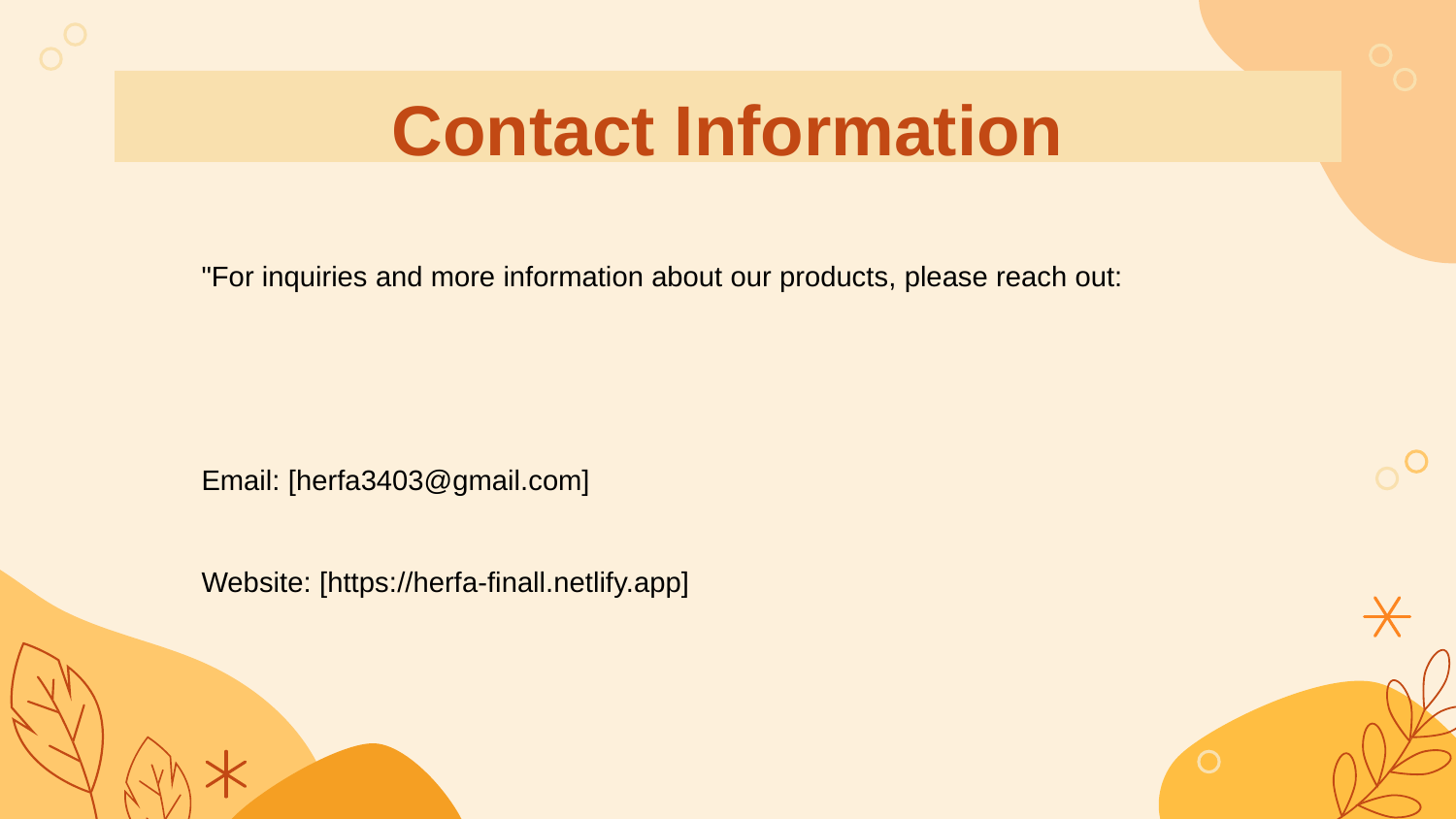

# Contact Information

"For inquiries and more information about our products, please reach out:

Email: [herfa3403@gmail.com]

Website: [https://herfa-finall.netlify.app]